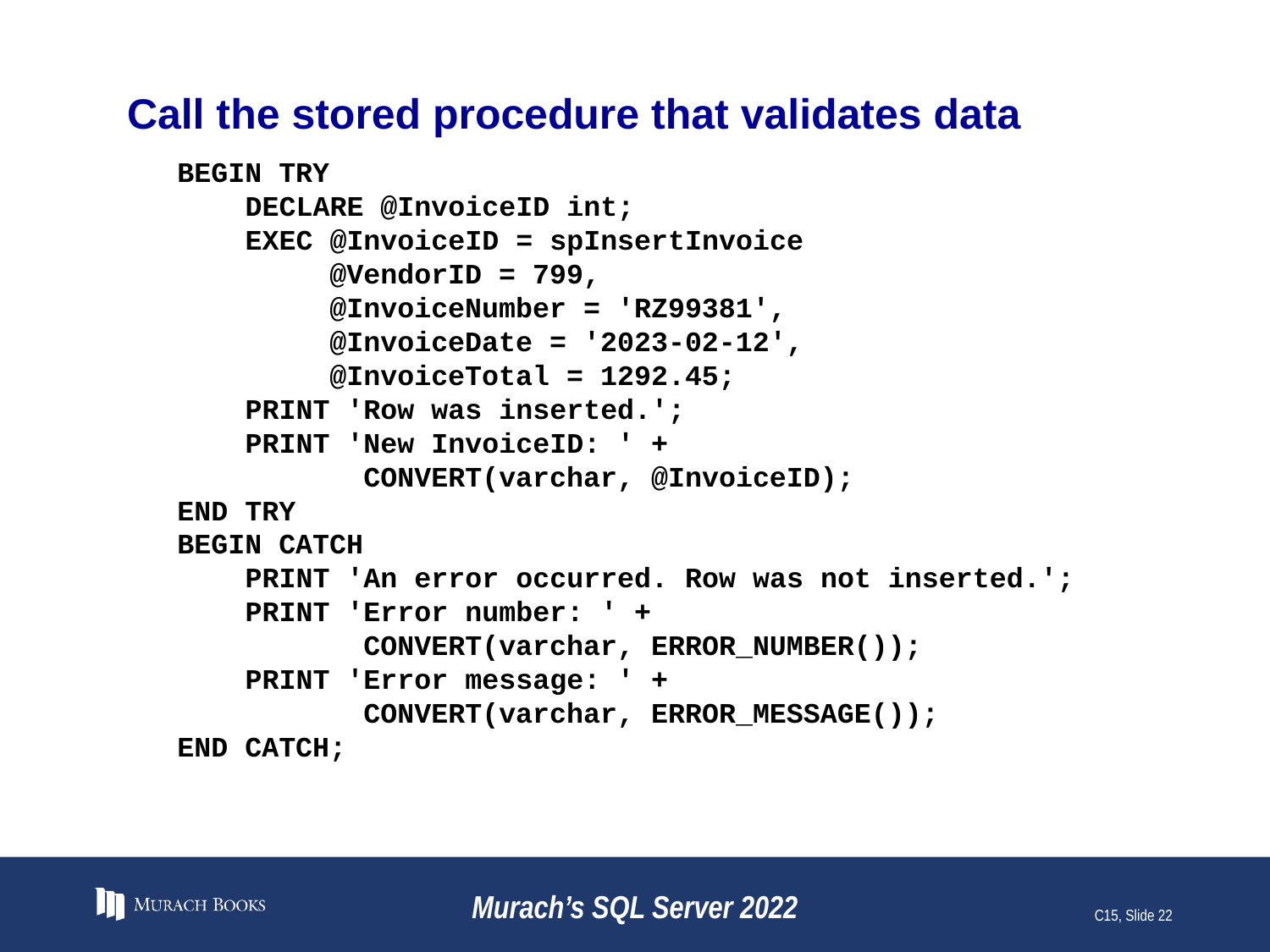

# Call the stored procedure that validates data
BEGIN TRY
    DECLARE @InvoiceID int;
    EXEC @InvoiceID = spInsertInvoice
         @VendorID = 799,
         @InvoiceNumber = 'RZ99381',
         @InvoiceDate = '2023-02-12',
         @InvoiceTotal = 1292.45;
    PRINT 'Row was inserted.';
    PRINT 'New InvoiceID: ' +
           CONVERT(varchar, @InvoiceID);
END TRY
BEGIN CATCH
    PRINT 'An error occurred. Row was not inserted.';
    PRINT 'Error number: ' +
           CONVERT(varchar, ERROR_NUMBER());
    PRINT 'Error message: ' +
           CONVERT(varchar, ERROR_MESSAGE());
END CATCH;

Murach’s SQL Server 2022

C15, Slide 22